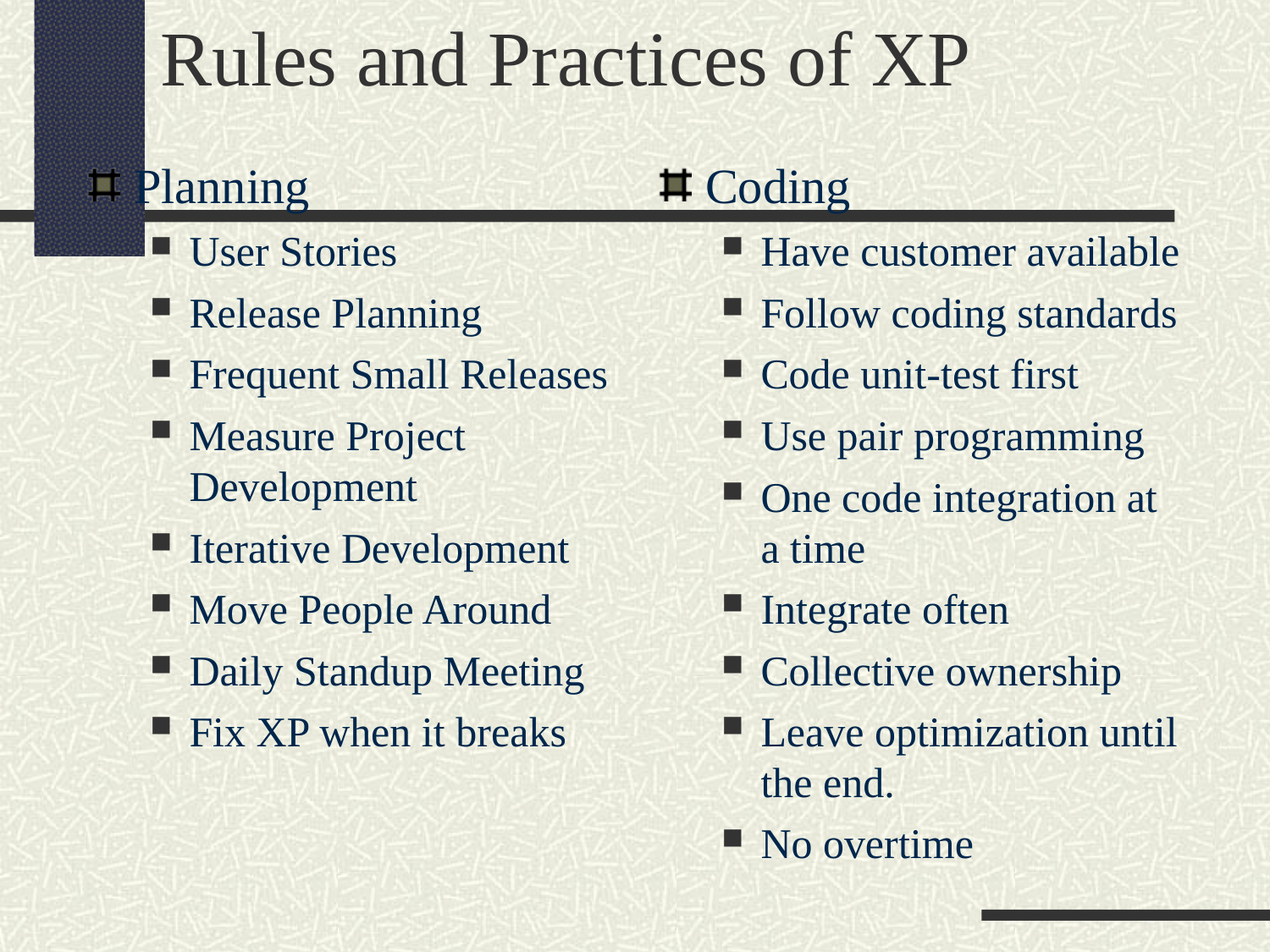

Rules and Practices of XP
Planning
User Stories
Release Planning
Frequent Small Releases
Measure Project Development
Iterative Development
Move People Around
Daily Standup Meeting
Fix XP when it breaks
Coding
Have customer available
Follow coding standards
Code unit-test first
Use pair programming
One code integration at a time
Integrate often
Collective ownership
Leave optimization until the end.
No overtime